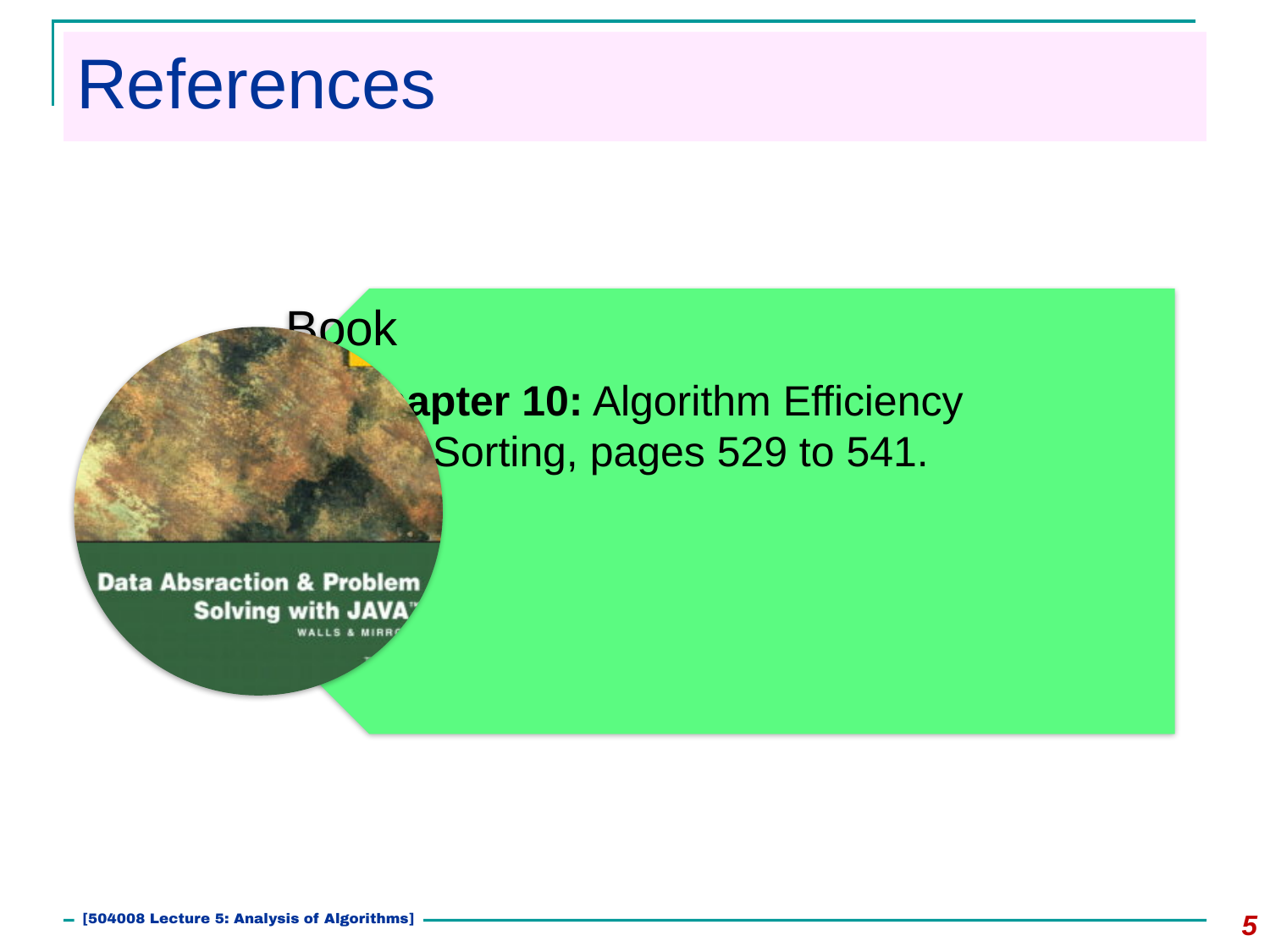

# References
Book
Chapter 10: Algorithm Efficiency and Sorting, pages 529 to 541.
5
[504008 Lecture 5: Analysis of Algorithms]